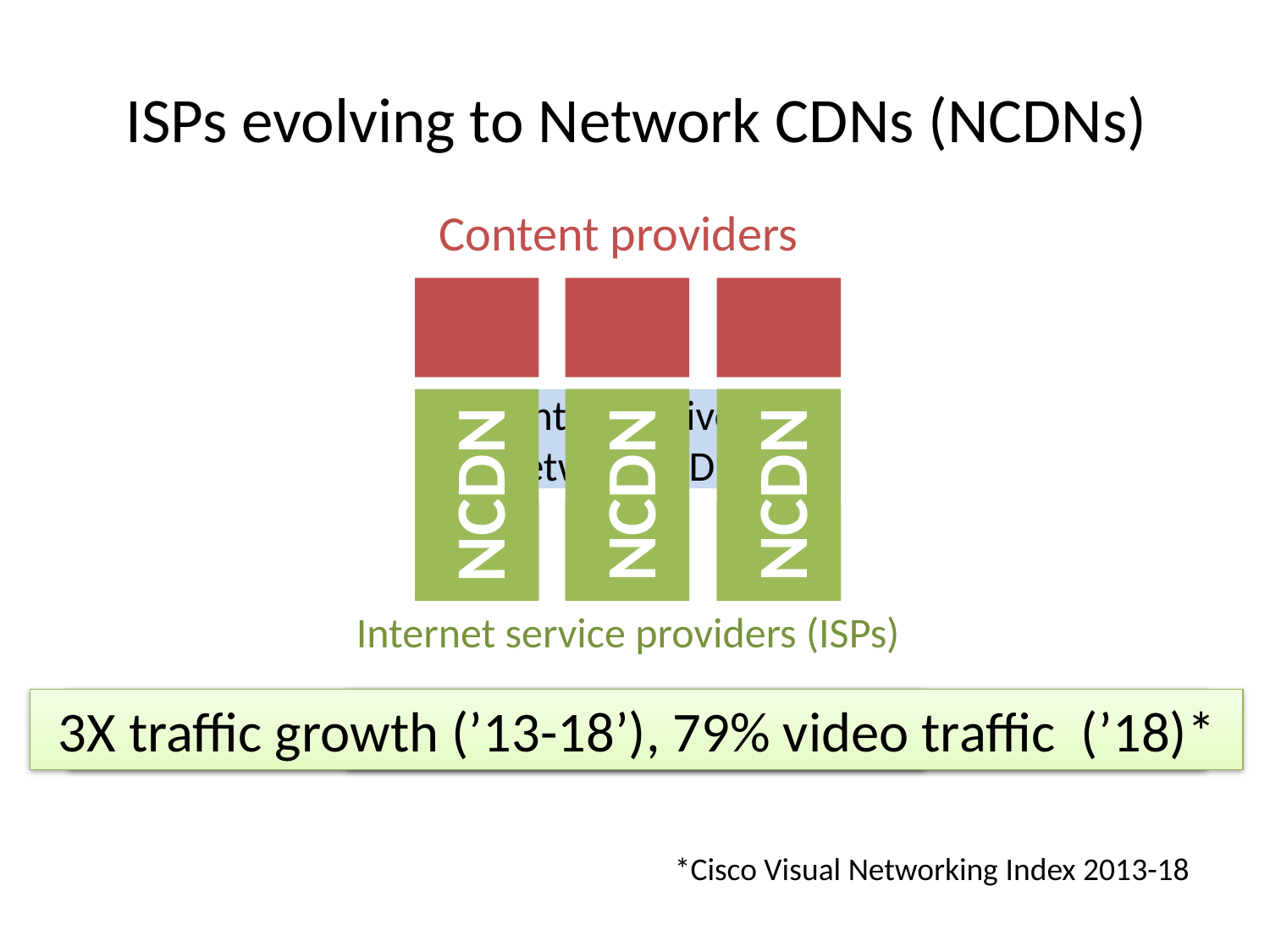

# ISPs evolving to Network CDNs (NCDNs)

Content providers

Content delivery network (CDN)

NCDN
NCDN
NCDN

Internet service providers (ISPs)
CDNs commoditized: licensed & managed CDNs
30+ NCDNs
3X traffic growth (’13-18’), 79% video traffic  (’18)*
*Cisco Visual Networking Index 2013-18